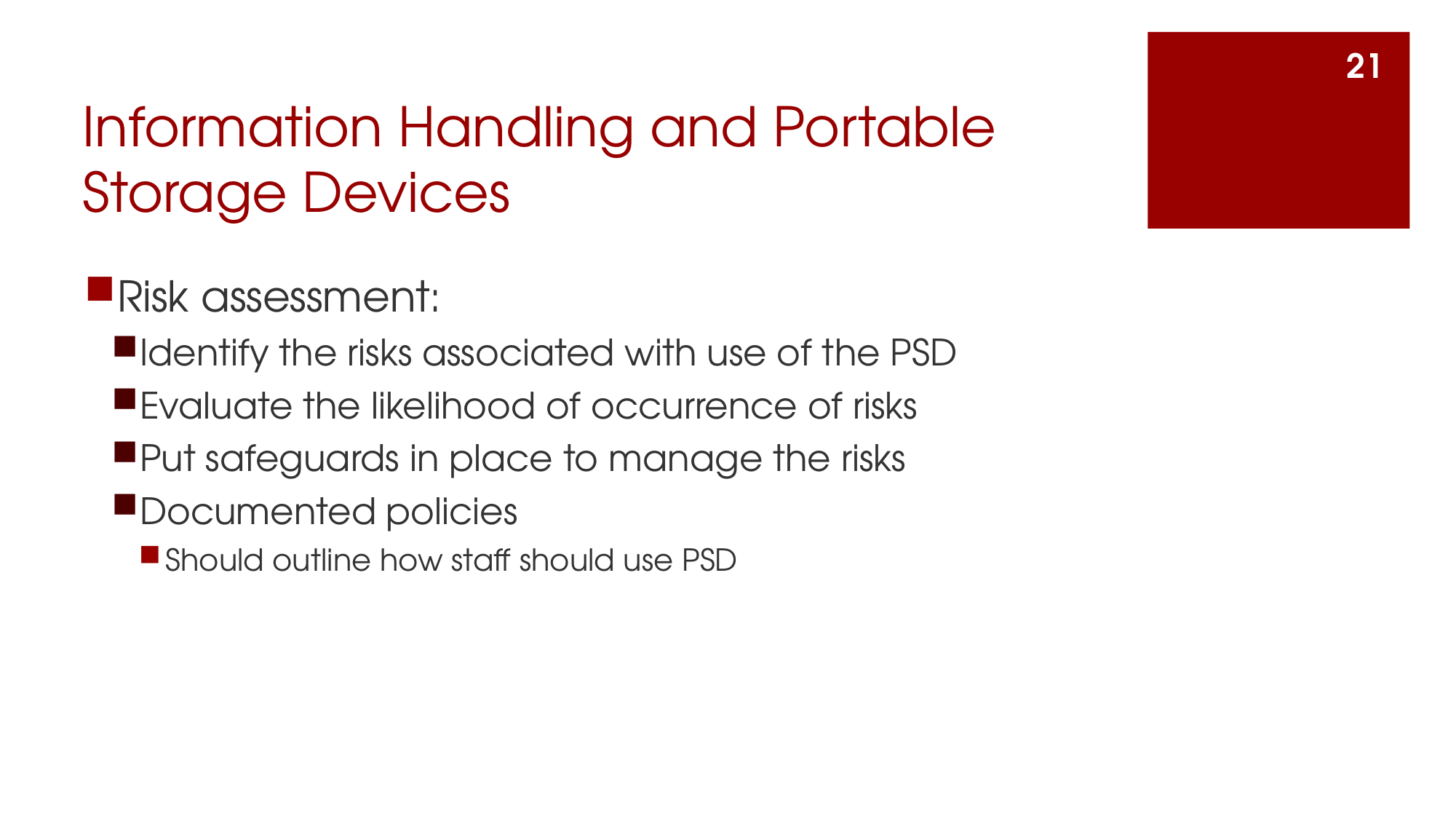

21
# Information Handling and Portable Storage Devices
Risk assessment:
Identify the risks associated with use of the PSD
Evaluate the likelihood of occurrence of risks
Put safeguards in place to manage the risks
Documented policies
Should outline how staff should use PSD